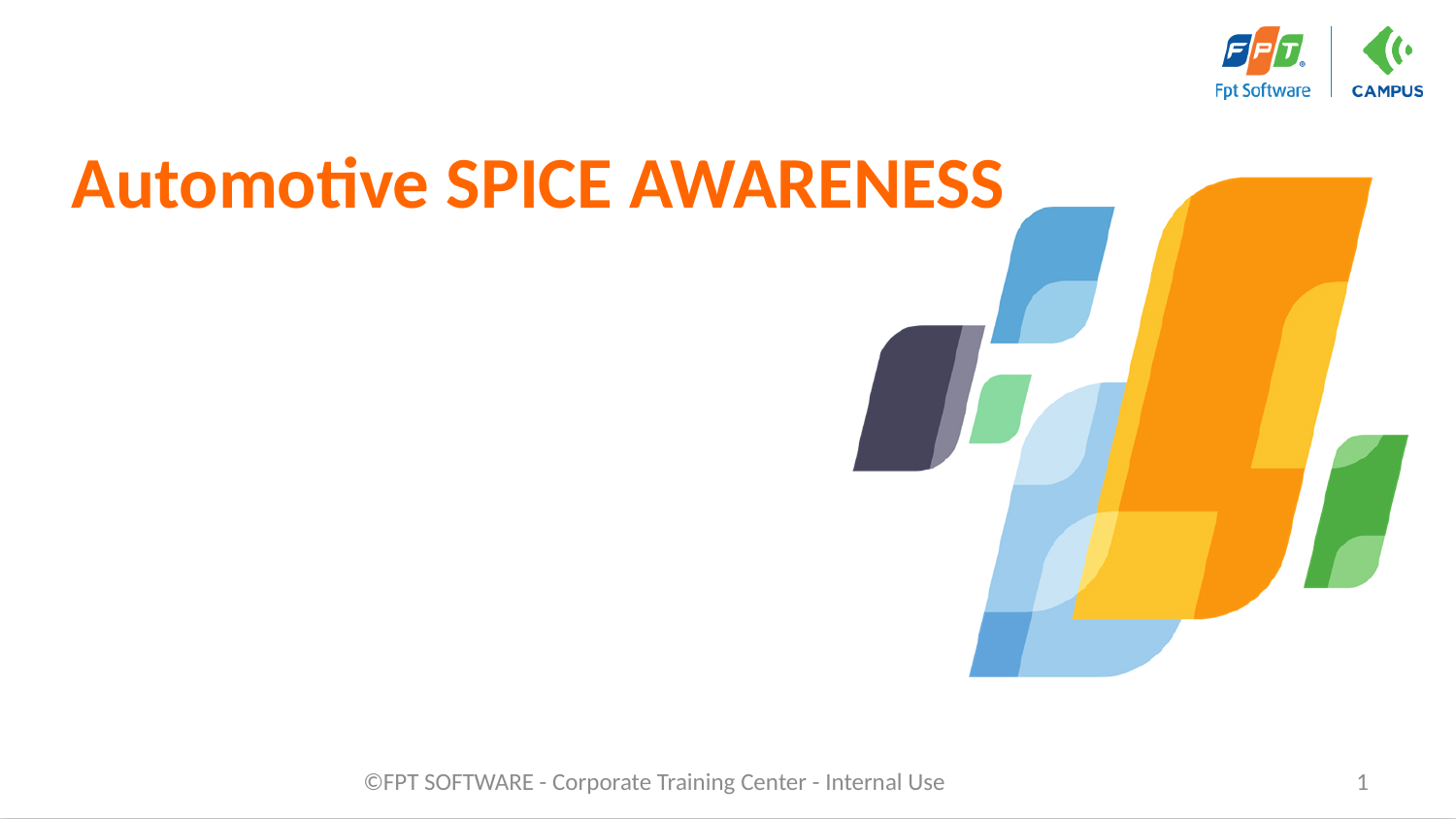

# Automotive SPICE AWARENESS
©FPT SOFTWARE - Corporate Training Center - Internal Use
1